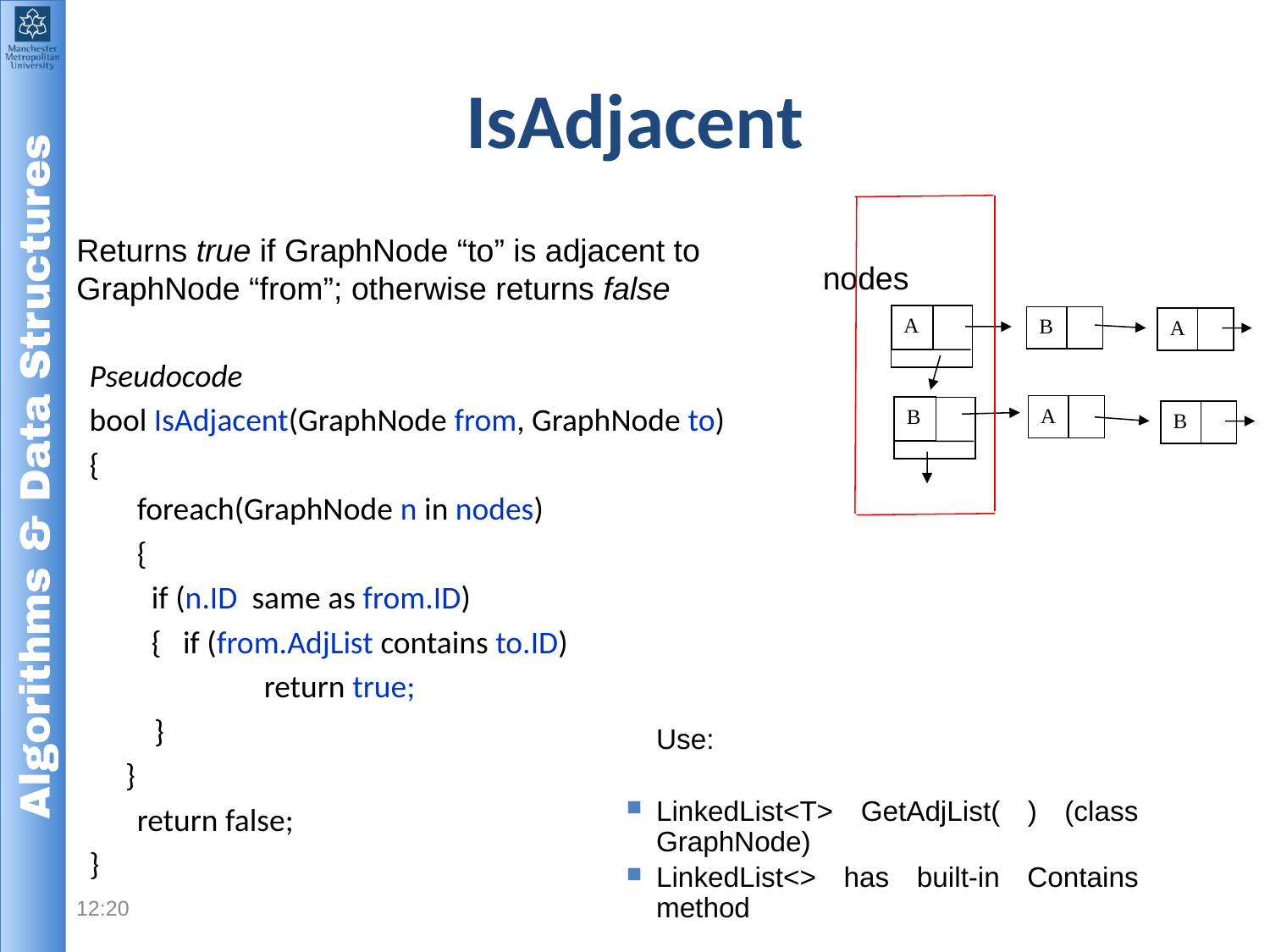

# IsAdjacent
Returns true if GraphNode “to” is adjacent to
GraphNode “from”; otherwise returns false
nodes
A

B

A

A
B

Pseudocode
bool IsAdjacent(GraphNode from, GraphNode to)
{
	foreach(GraphNode n in nodes)
	{
	  if (n.ID  same as from.ID)
	  {   if (from.AdjList contains to.ID)
	    	return true;
         }
     }
	return false;
}

B

Use:

LinkedList<T> GetAdjList( ) (class GraphNode)
LinkedList<> has built-in Contains method

12:20